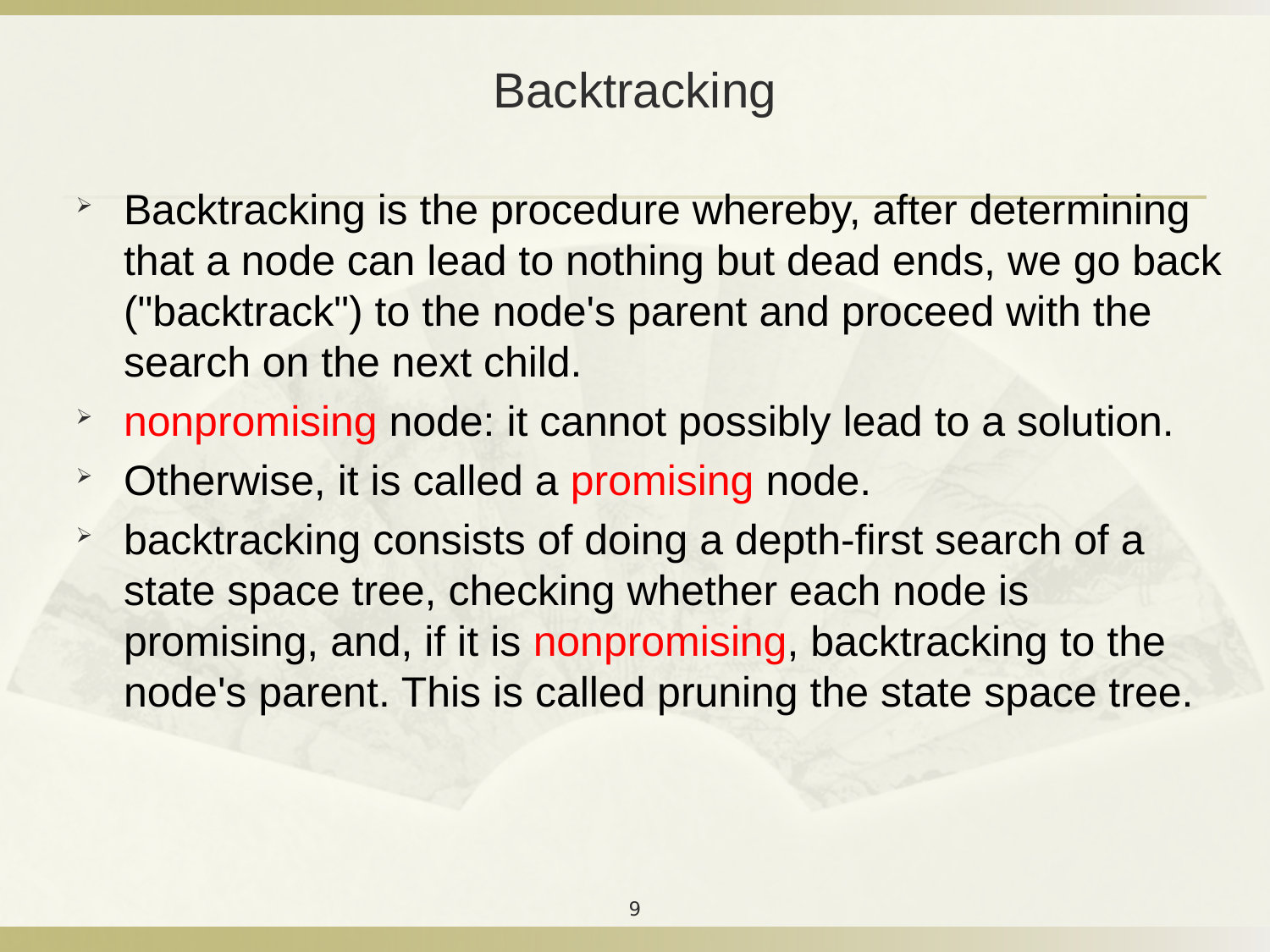

# Backtracking
Backtracking is the procedure whereby, after determining that a node can lead to nothing but dead ends, we go back ("backtrack") to the node's parent and proceed with the search on the next child.
nonpromising node: it cannot possibly lead to a solution.
Otherwise, it is called a promising node.
backtracking consists of doing a depth-first search of a state space tree, checking whether each node is promising, and, if it is nonpromising, backtracking to the node's parent. This is called pruning the state space tree.
9